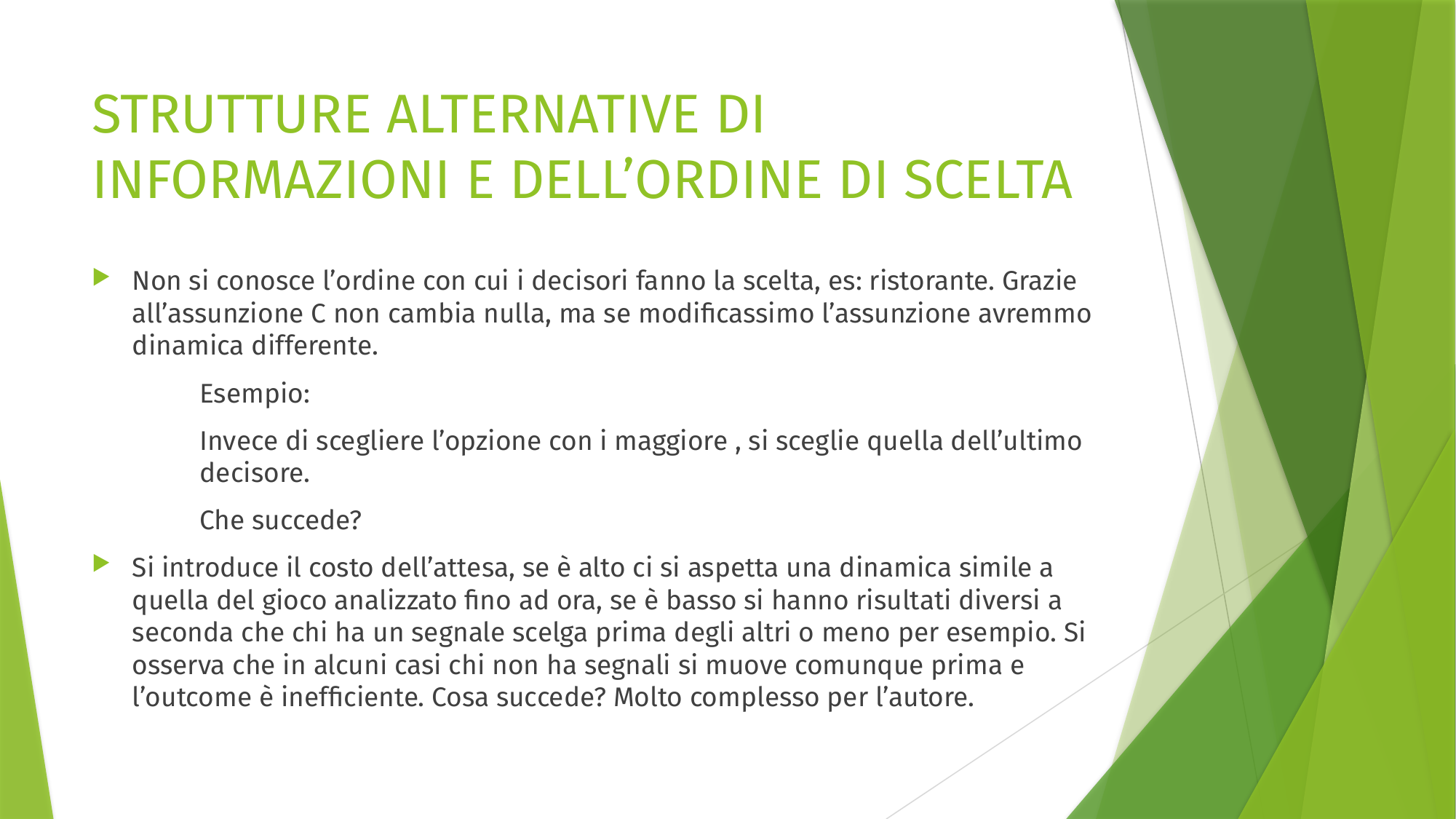

# STRUTTURE ALTERNATIVE DI INFORMAZIONI E DELL’ORDINE DI SCELTA
Non si conosce l’ordine con cui i decisori fanno la scelta, es: ristorante. Grazie all’assunzione C non cambia nulla, ma se modificassimo l’assunzione avremmo dinamica differente.
	Esempio:
	Invece di scegliere l’opzione con i maggiore , si sceglie quella dell’ultimo 	decisore.
	Che succede?
Si introduce il costo dell’attesa, se è alto ci si aspetta una dinamica simile a quella del gioco analizzato fino ad ora, se è basso si hanno risultati diversi a seconda che chi ha un segnale scelga prima degli altri o meno per esempio. Si osserva che in alcuni casi chi non ha segnali si muove comunque prima e l’outcome è inefficiente. Cosa succede? Molto complesso per l’autore.